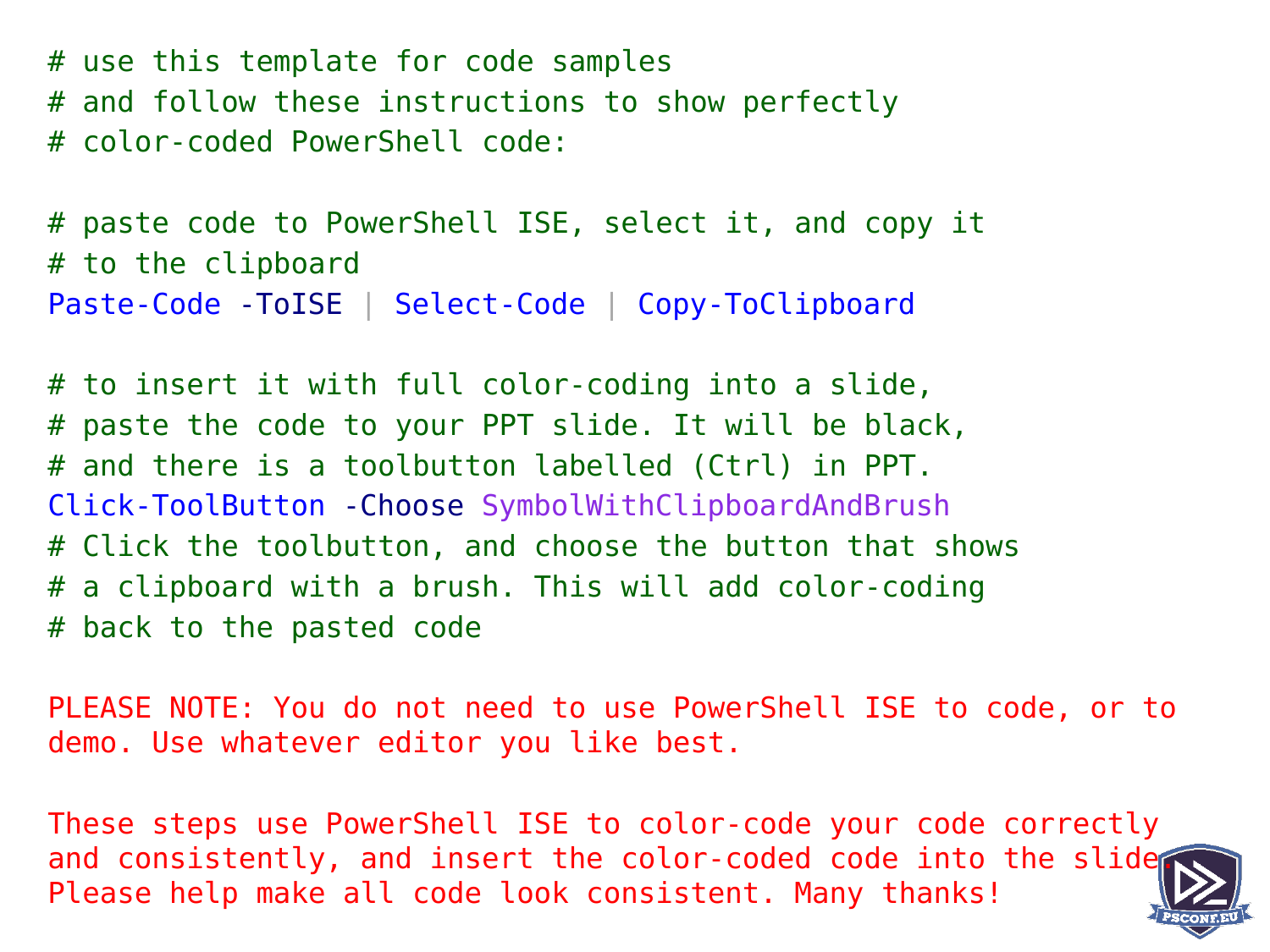

# use this template for code samples
# and follow these instructions to show perfectly
# color-coded PowerShell code:

# paste code to PowerShell ISE, select it, and copy it
# to the clipboard
Paste-Code -ToISE | Select-Code | Copy-ToClipboard

# to insert it with full color-coding into a slide,
# paste the code to your PPT slide. It will be black,
# and there is a toolbutton labelled (Ctrl) in PPT.
Click-ToolButton -Choose SymbolWithClipboardAndBrush
# Click the toolbutton, and choose the button that shows
# a clipboard with a brush. This will add color-coding
# back to the pasted code

PLEASE NOTE: You do not need to use PowerShell ISE to code, or to demo. Use whatever editor you like best.

These steps use PowerShell ISE to color-code your code correctly and consistently, and insert the color-coded code into the slide. Please help make all code look consistent. Many thanks!